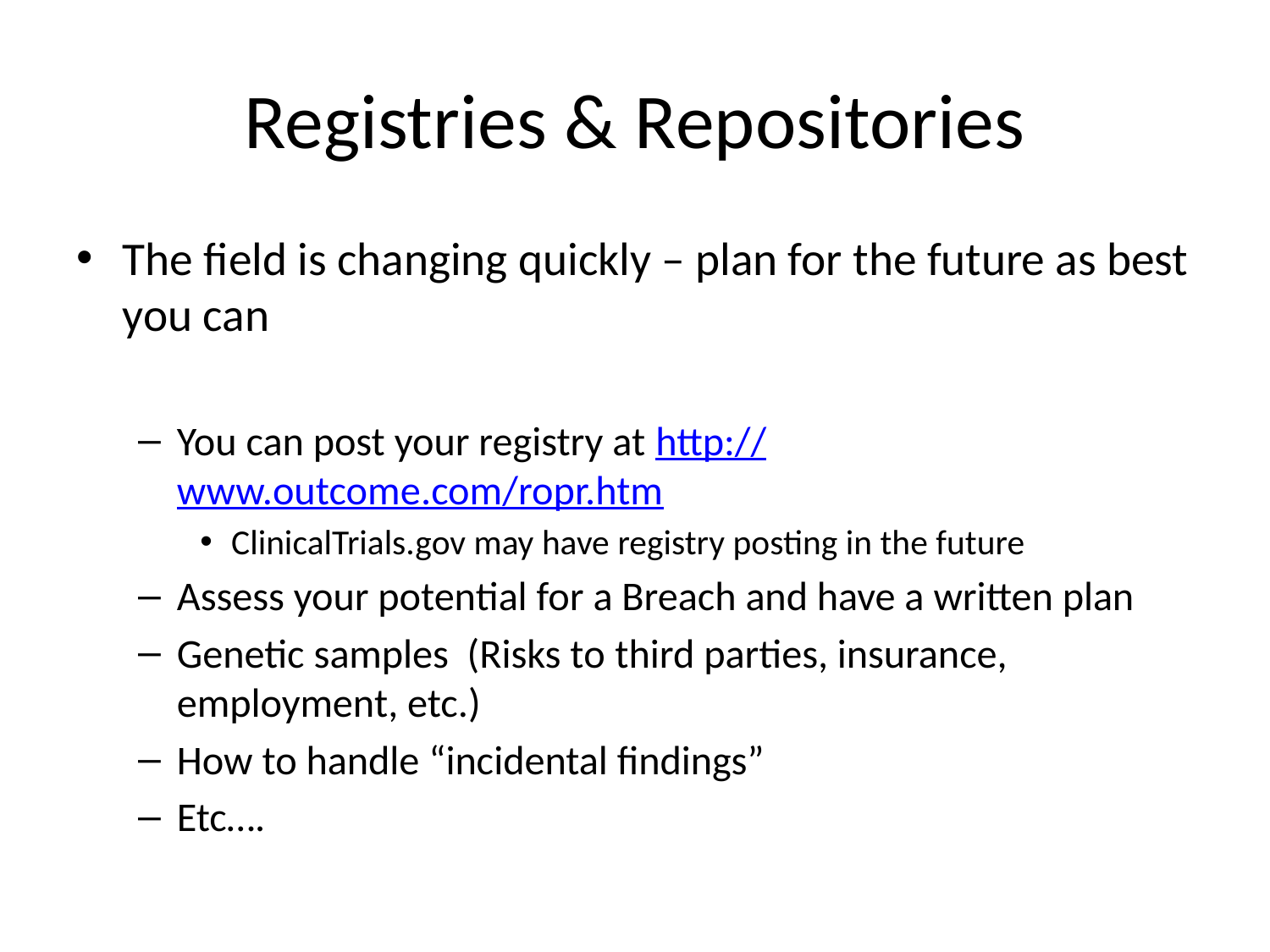

# Registries & Repositories
The field is changing quickly – plan for the future as best you can

You can post your registry at http://www.outcome.com/ropr.htm
ClinicalTrials.gov may have registry posting in the future
Assess your potential for a Breach and have a written plan
Genetic samples  (Risks to third parties, insurance, employment, etc.)
How to handle “incidental findings”
Etc….